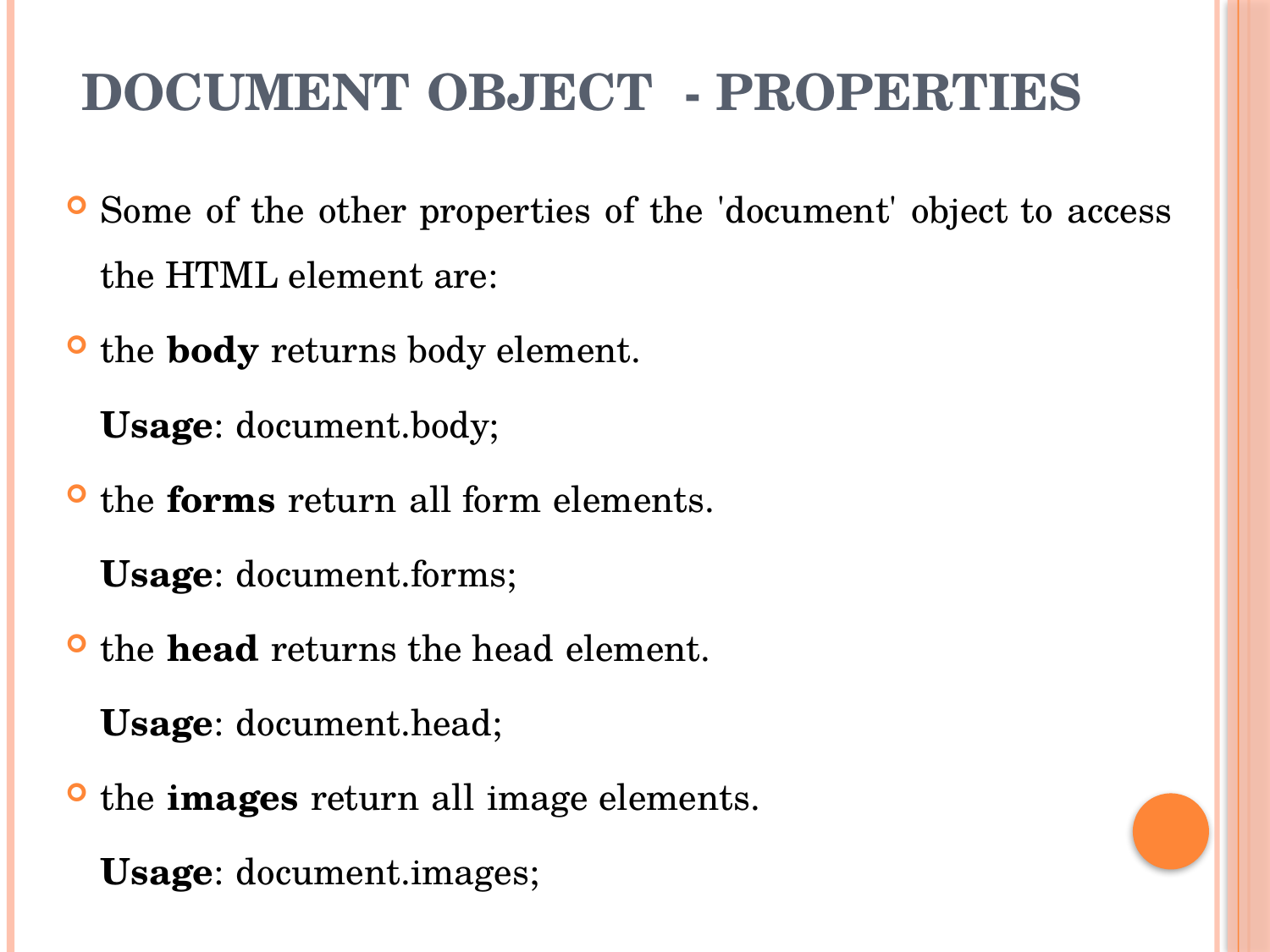

# Document Object  - Properties
Some of the other properties of the 'document' object to access the HTML element are:
the body returns body element.
			Usage: document.body;
the forms return all form elements.
			Usage: document.forms;
the head returns the head element.
			Usage: document.head;
the images return all image elements.
			Usage: document.images;